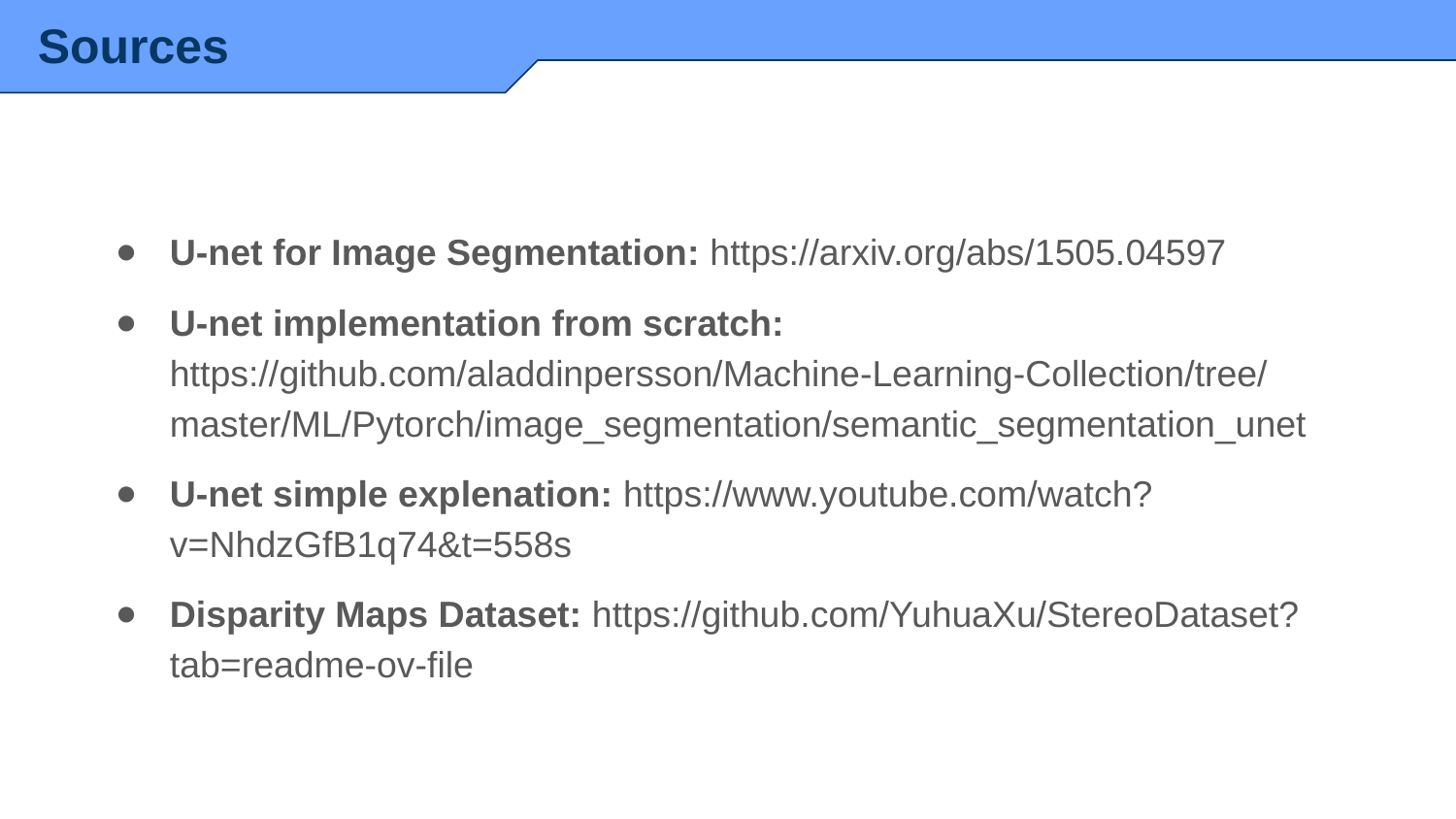

Sources

U-net for Image Segmentation: https://arxiv.org/abs/1505.04597
U-net implementation from scratch: https://github.com/aladdinpersson/Machine-Learning-Collection/tree/master/ML/Pytorch/image_segmentation/semantic_segmentation_unet
U-net simple explenation: https://www.youtube.com/watch?v=NhdzGfB1q74&t=558s
Disparity Maps Dataset: https://github.com/YuhuaXu/StereoDataset?tab=readme-ov-file